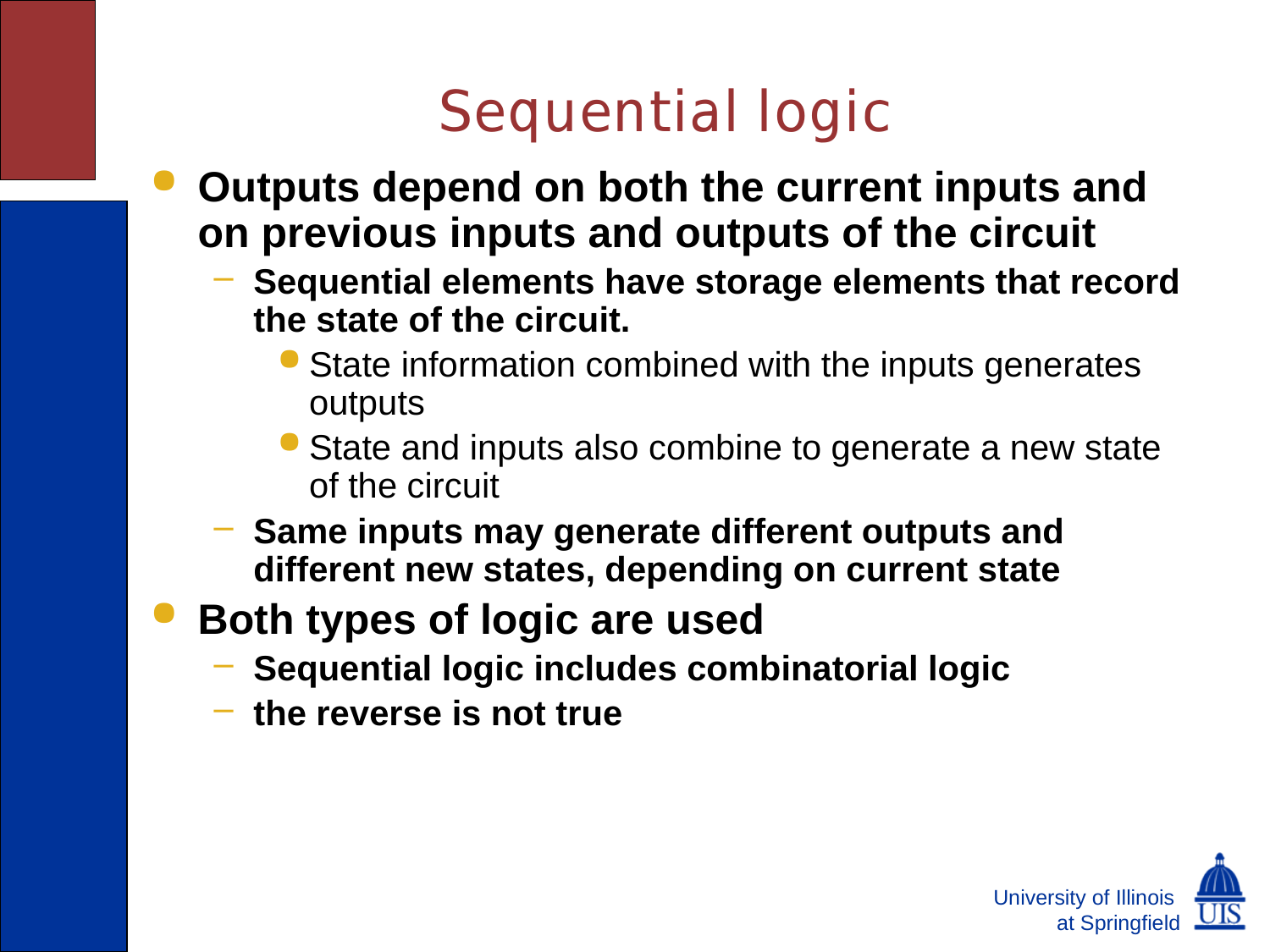

# Sequential logic
Outputs depend on both the current inputs and on previous inputs and outputs of the circuit
Sequential elements have storage elements that record the state of the circuit.
State information combined with the inputs generates outputs
State and inputs also combine to generate a new state of the circuit
Same inputs may generate different outputs and different new states, depending on current state
Both types of logic are used
Sequential logic includes combinatorial logic
the reverse is not true